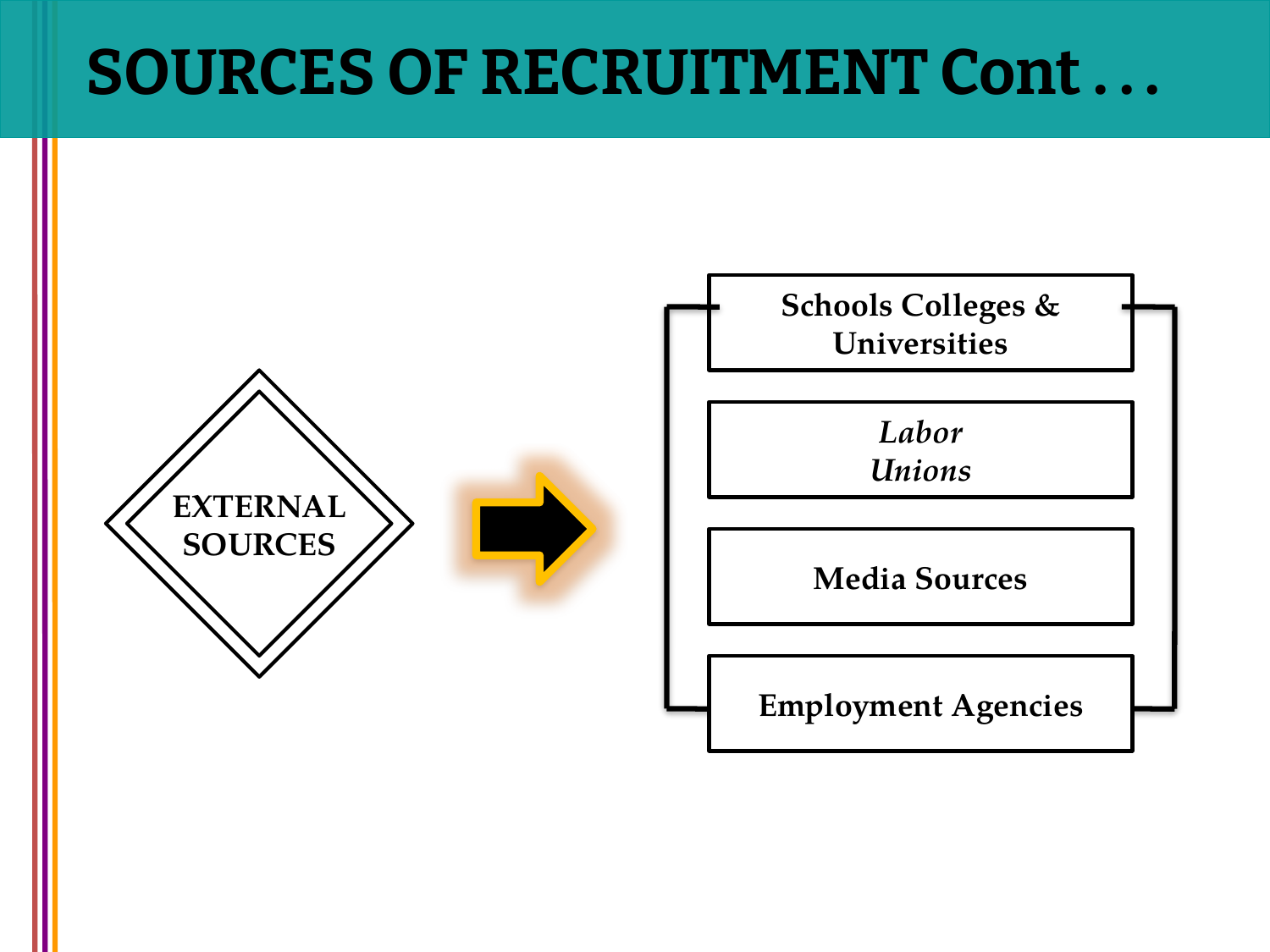

SOURCES OF RECRUITMENT Cont . . .

Schools Colleges &
Universities

EXTERNAL
SOURCES
Labor
Unions

Media Sources
Employment Agencies